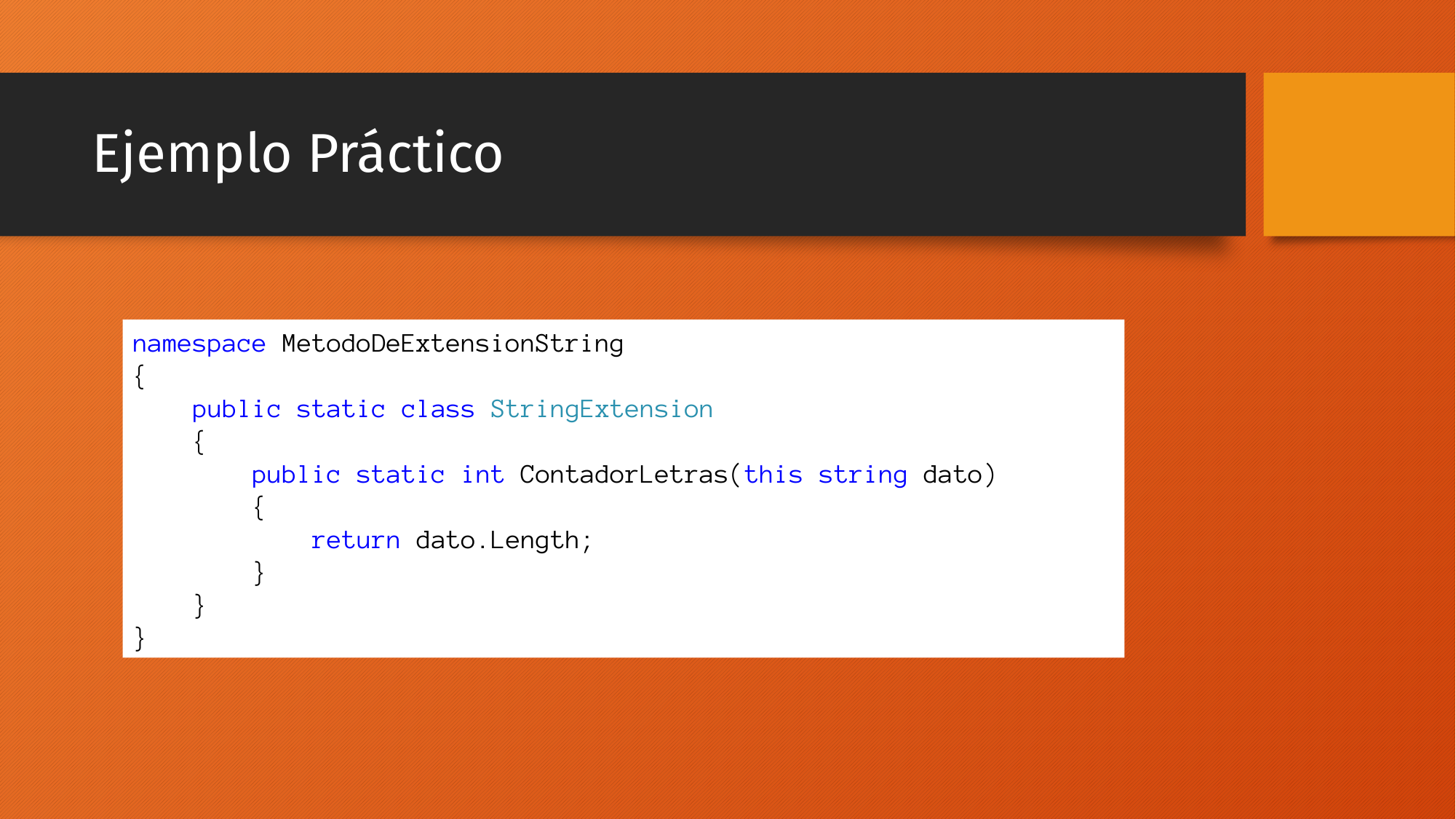

# Ejemplo Práctico
namespace MetodoDeExtensionString
{
    public static class StringExtension
    {
        public static int ContadorLetras(this string dato)
        {
            return dato.Length;
        }
    }
}